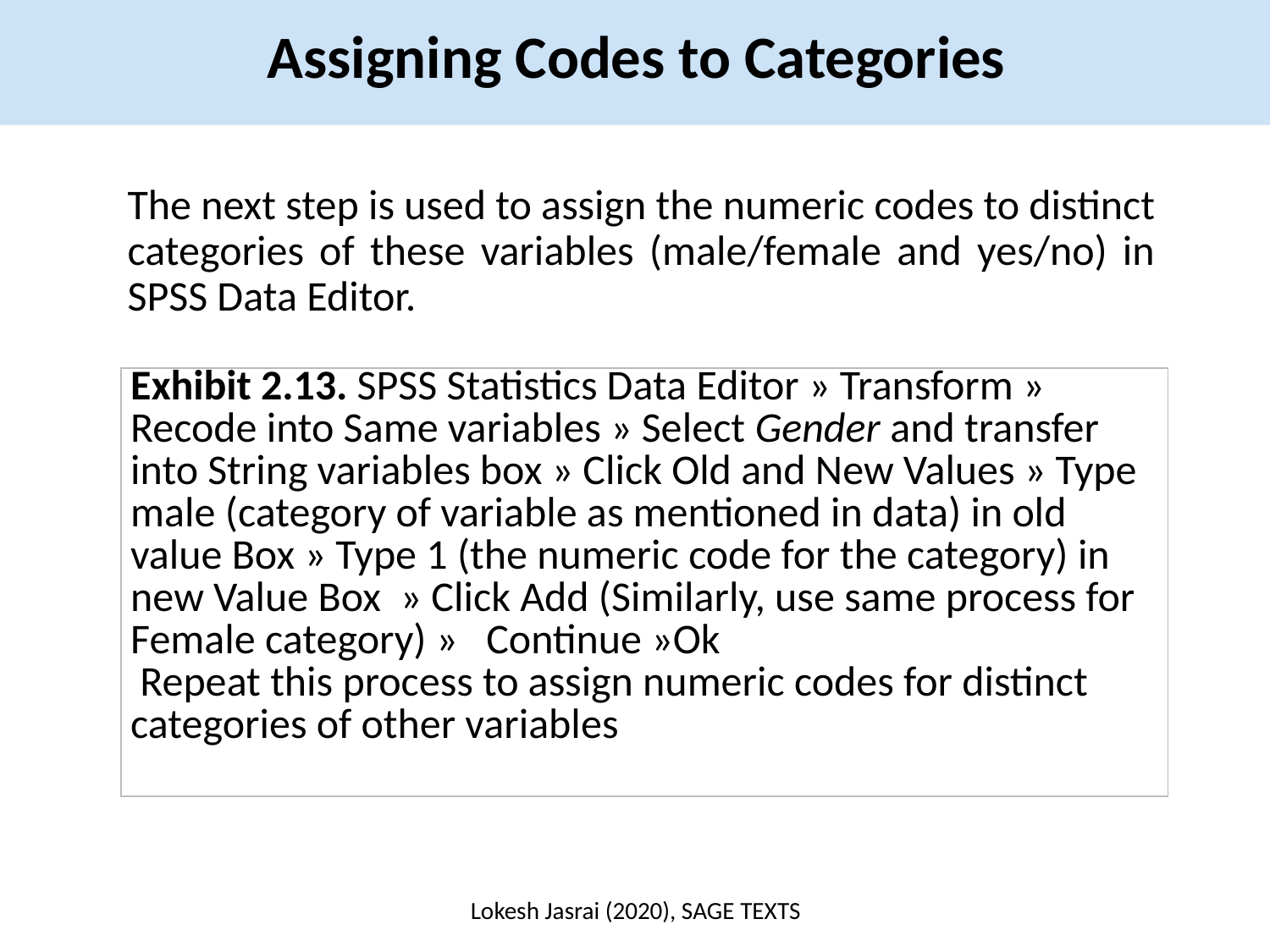

Assigning Codes to Categories
The next step is used to assign the numeric codes to distinct categories of these variables (male/female and yes/no) in SPSS Data Editor.
| Exhibit 2.13. SPSS Statistics Data Editor » Transform » Recode into Same variables » Select Gender and transfer into String variables box » Click Old and New Values » Type male (category of variable as mentioned in data) in old value Box » Type 1 (the numeric code for the category) in new Value Box » Click Add (Similarly, use same process for Female category) » Continue »Ok Repeat this process to assign numeric codes for distinct categories of other variables |
| --- |
Lokesh Jasrai (2020), SAGE TEXTS